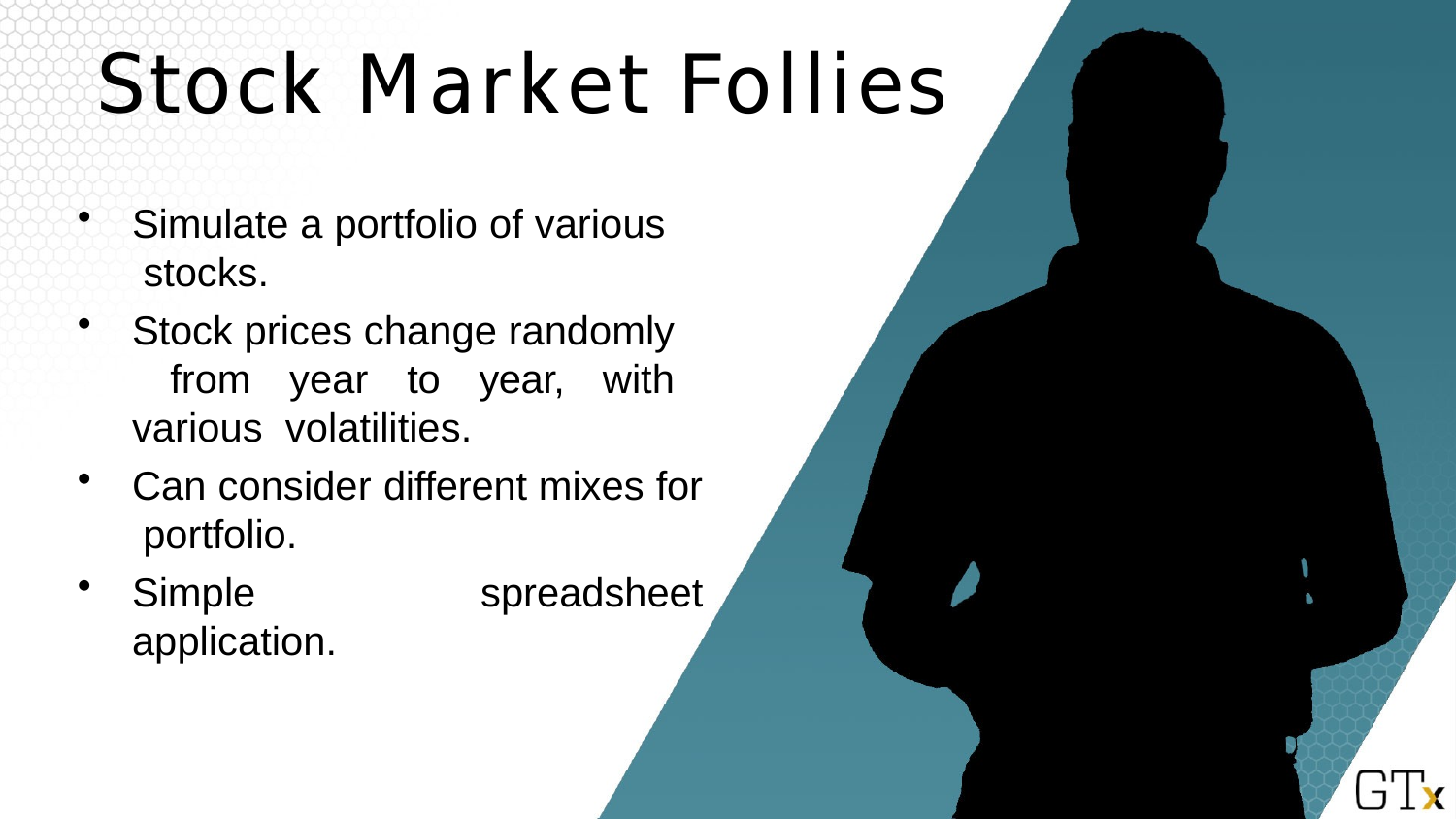

# Stock Market Follies
Simulate a portfolio of various  stocks.
Stock prices change randomly  from year to year, with various  volatilities.
Can consider different mixes for  portfolio.
Simple spreadsheet application.